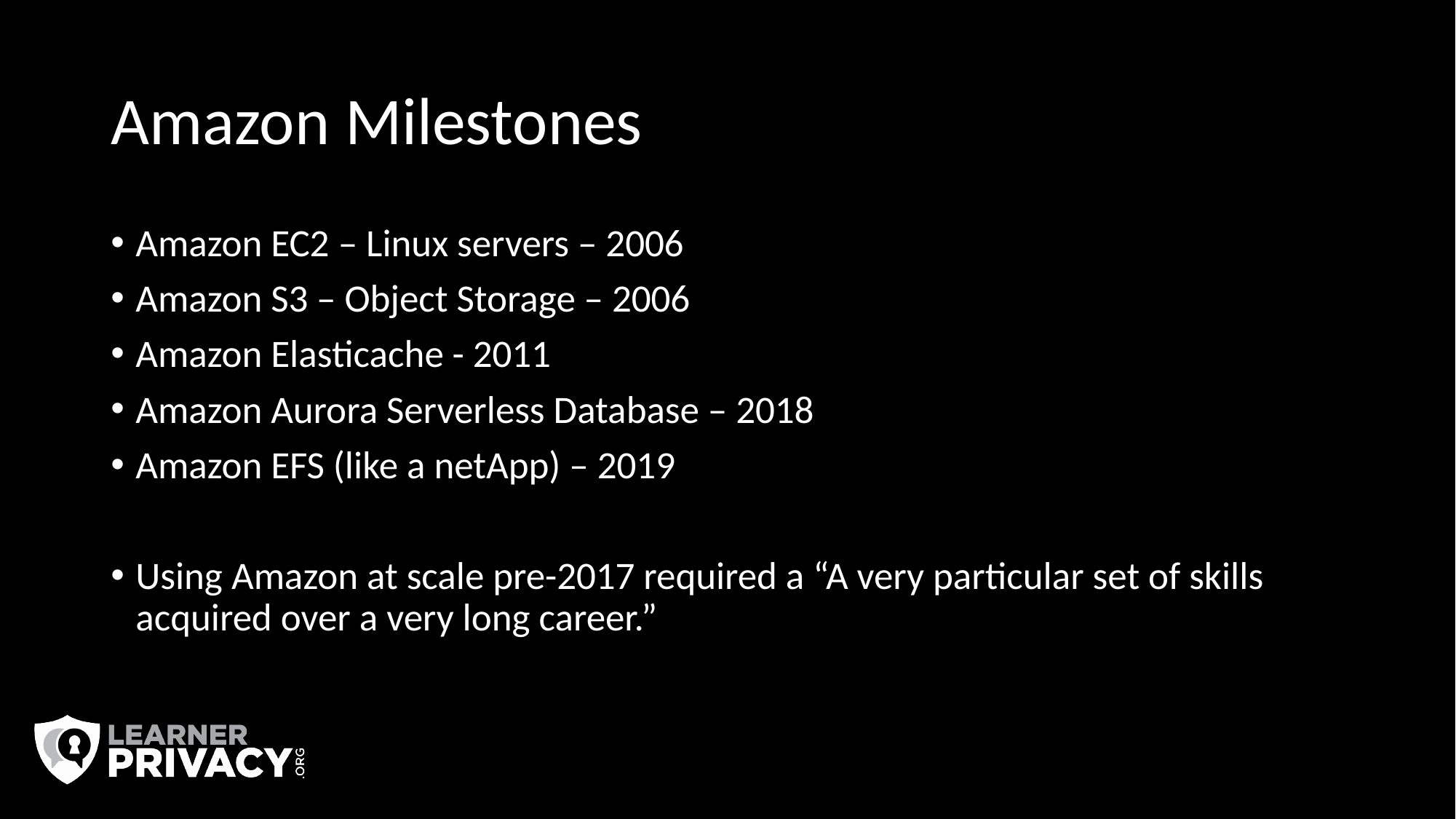

# Amazon Milestones
Amazon EC2 – Linux servers – 2006
Amazon S3 – Object Storage – 2006
Amazon Elasticache - 2011
Amazon Aurora Serverless Database – 2018
Amazon EFS (like a netApp) – 2019

Using Amazon at scale pre-2017 required a “A very particular set of skills acquired over a very long career.”